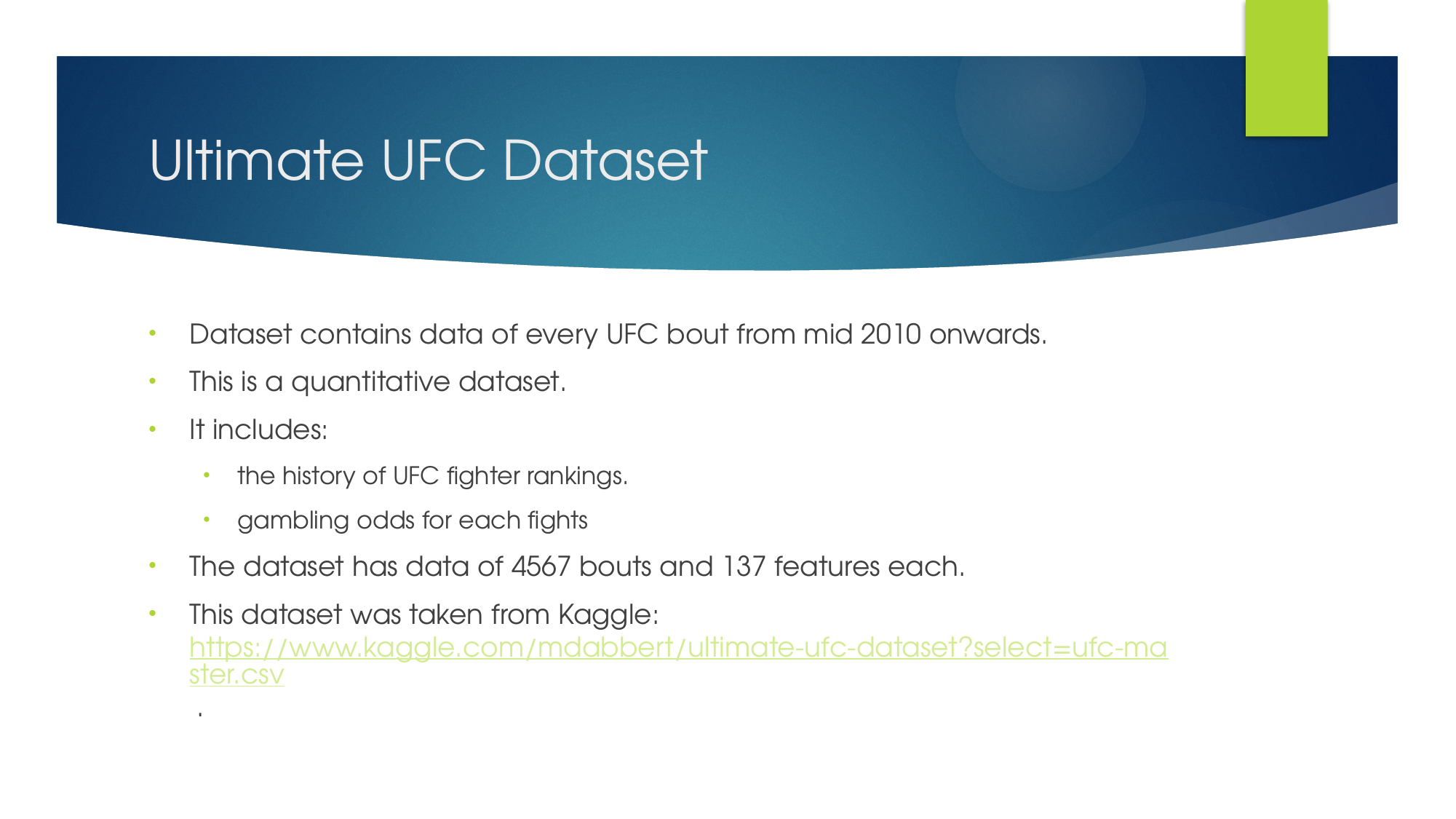

# Ultimate UFC Dataset
Dataset contains data of every UFC bout from mid 2010 onwards.
This is a quantitative dataset.
It includes:
the history of UFC fighter rankings.
gambling odds for each fights
The dataset has data of 4567 bouts and 137 features each.
This dataset was taken from Kaggle: https://www.kaggle.com/mdabbert/ultimate-ufc-dataset?select=ufc-master.csv .